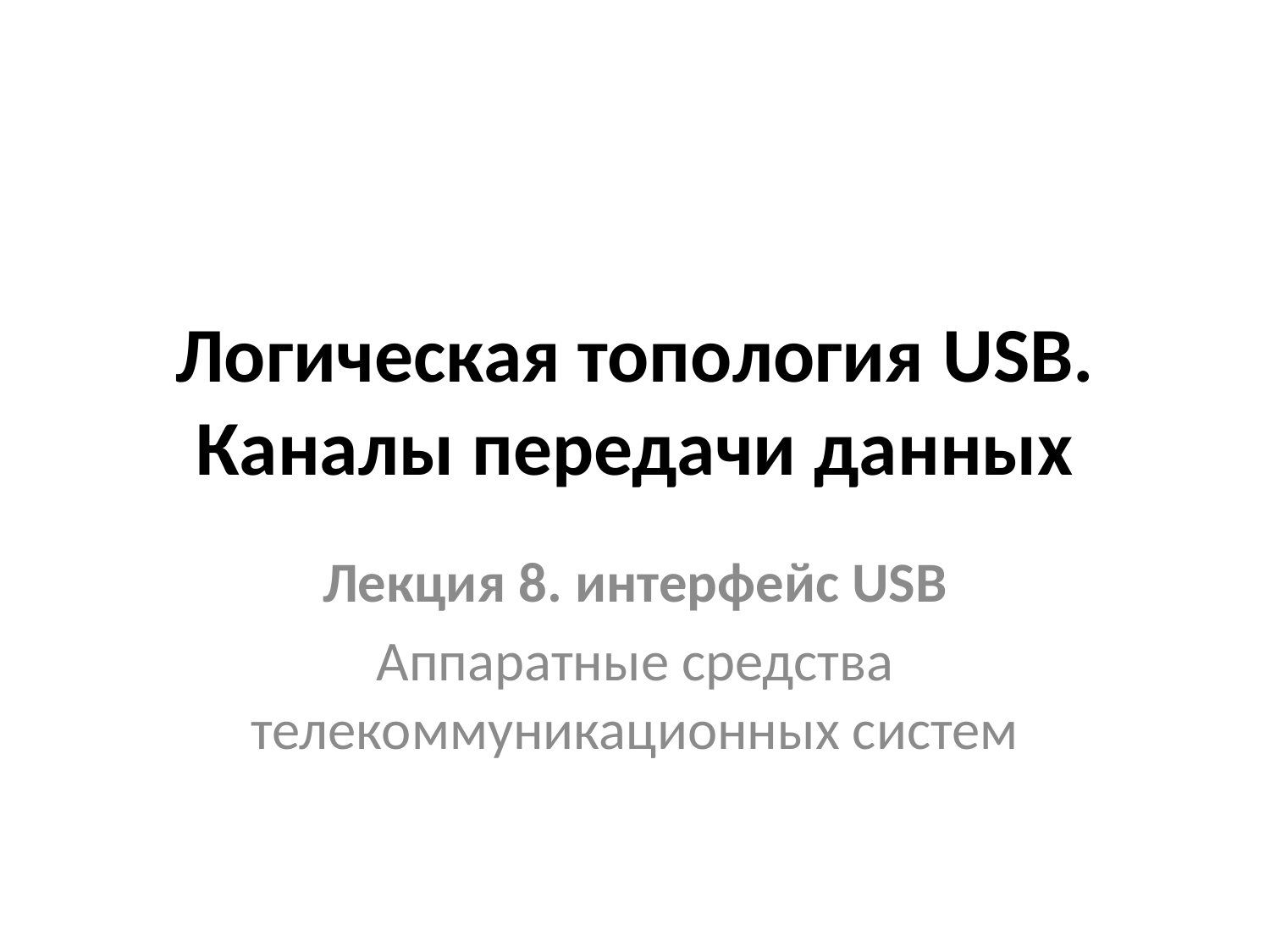

# Логическая топология USB. Каналы передачи данных
Лекция 8. интерфейс USB
Аппаратные средства телекоммуникационных систем